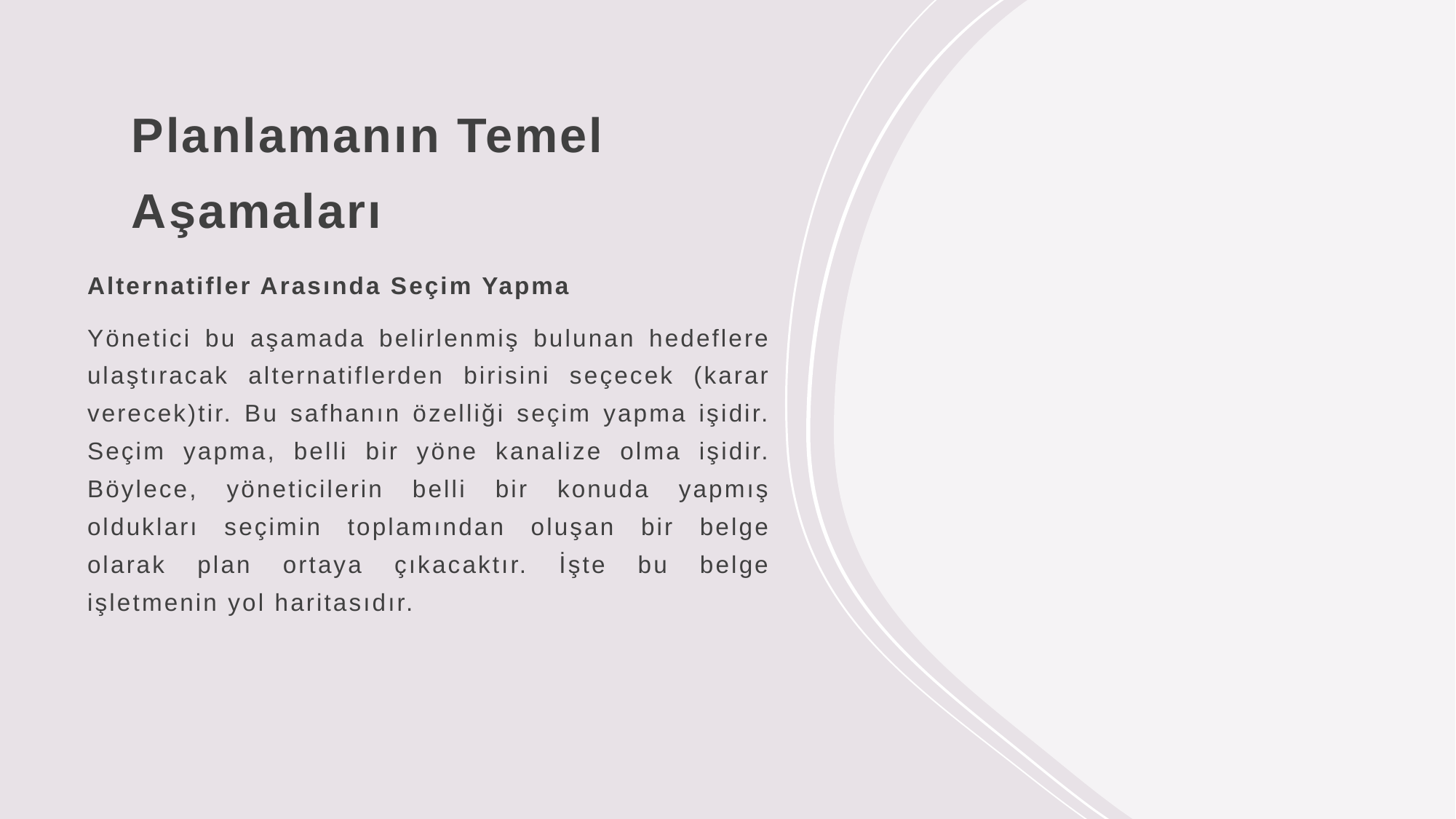

# Planlamanın Temel Aşamaları
Alternatifler Arasında Seçim Yapma
Yönetici bu aşamada belirlenmiş bulunan hedeflere ulaştıracak alternatiflerden birisini seçecek (karar verecek)tir. Bu safhanın özelliği seçim yapma işidir. Seçim yapma, belli bir yöne kanalize olma işidir. Böylece, yöneticilerin belli bir konuda yapmış oldukları seçimin toplamından oluşan bir belge olarak plan ortaya çıkacaktır. İşte bu belge işletmenin yol haritasıdır.